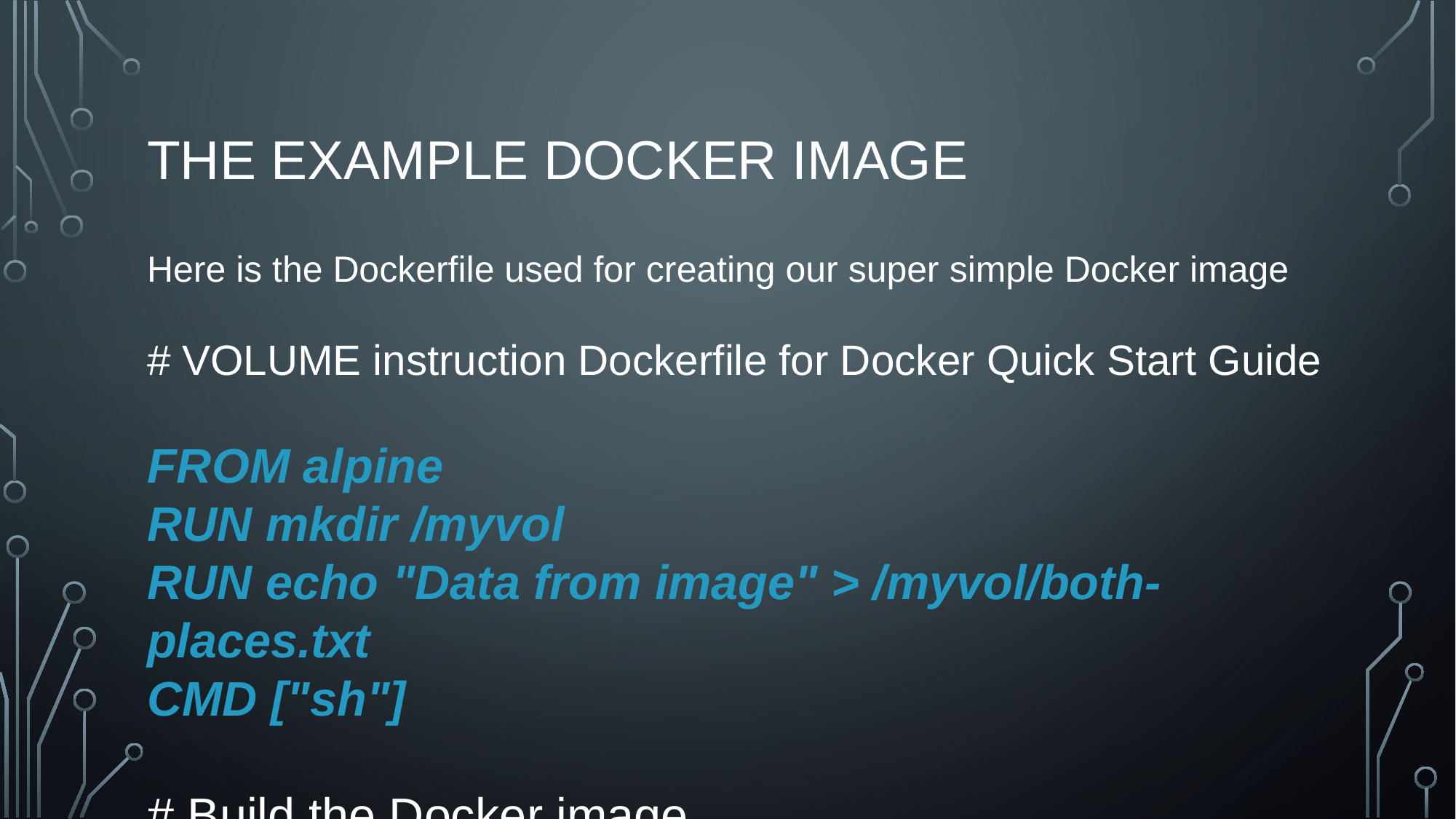

# The example Docker image

Here is the Dockerfile used for creating our super simple Docker image

# VOLUME instruction Dockerfile for Docker Quick Start Guide
FROM alpine
RUN mkdir /myvol
RUN echo "Data from image" > /myvol/both-places.txt
CMD ["sh"]

# Build the Docker image
docker image build -t volume-demo2:1.0 .